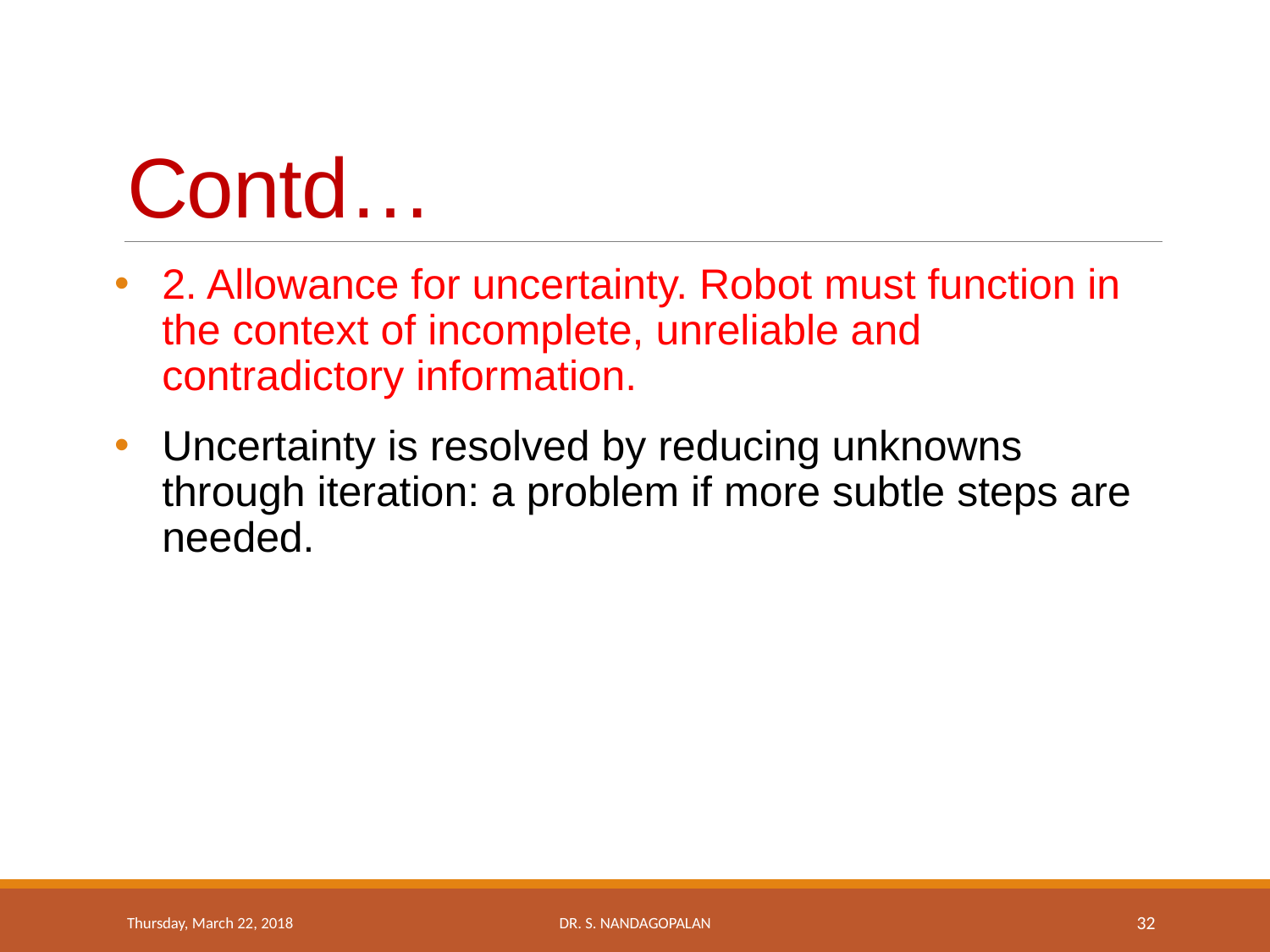

# Contd…
2. Allowance for uncertainty. Robot must function in the context of incomplete, unreliable and contradictory information.
Uncertainty is resolved by reducing unknowns through iteration: a problem if more subtle steps are needed.
Thursday, March 22, 2018
Dr. S. Nandagopalan
32